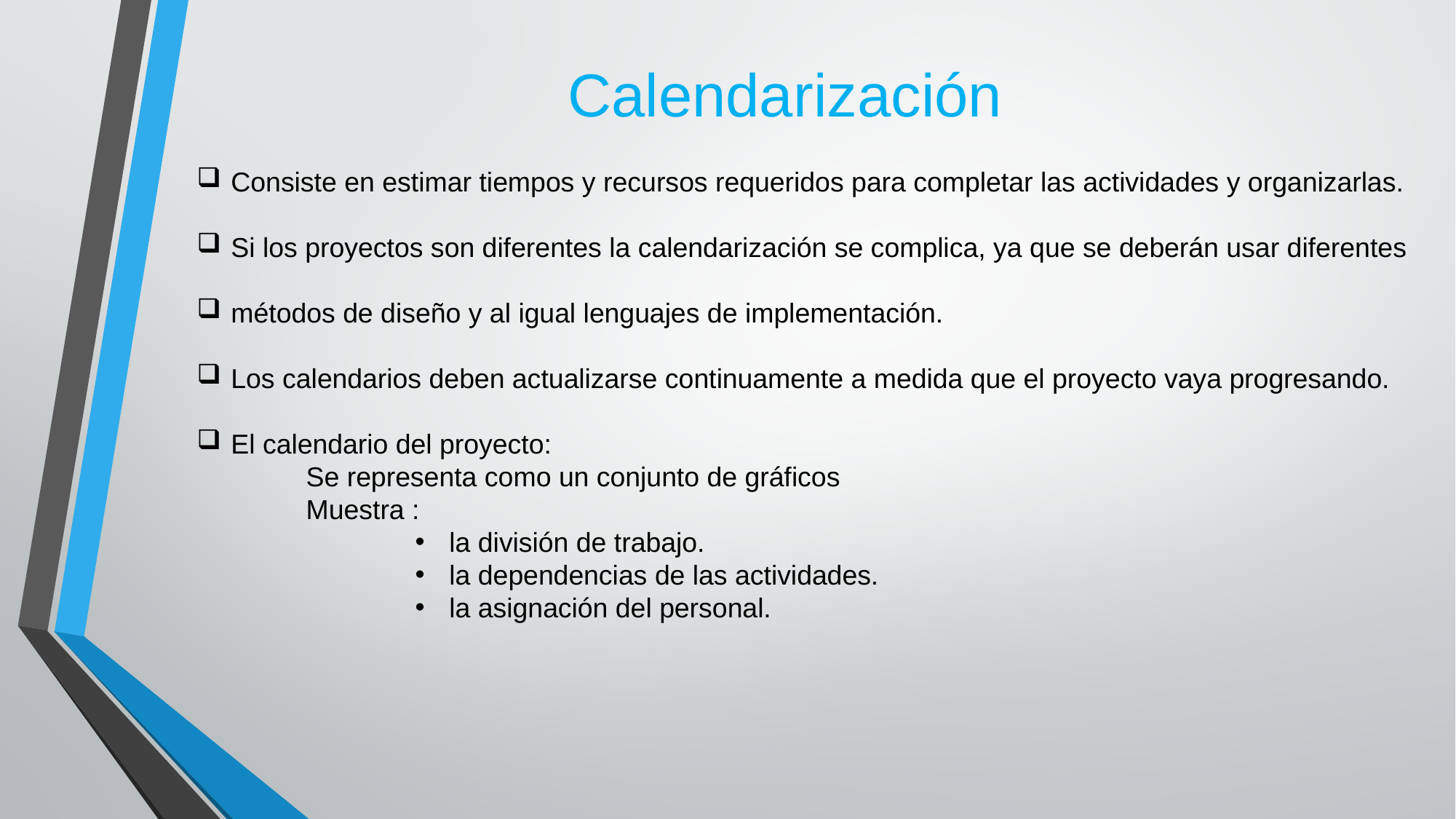

# Calendarización
Consiste en estimar tiempos y recursos requeridos para completar las actividades y organizarlas.

Si los proyectos son diferentes la calendarización se complica, ya que se deberán usar diferentes

métodos de diseño y al igual lenguajes de implementación.

Los calendarios deben actualizarse continuamente a medida que el proyecto vaya progresando.

El calendario del proyecto:
	Se representa como un conjunto de gráficos
	Muestra :
la división de trabajo.
la dependencias de las actividades.
la asignación del personal.